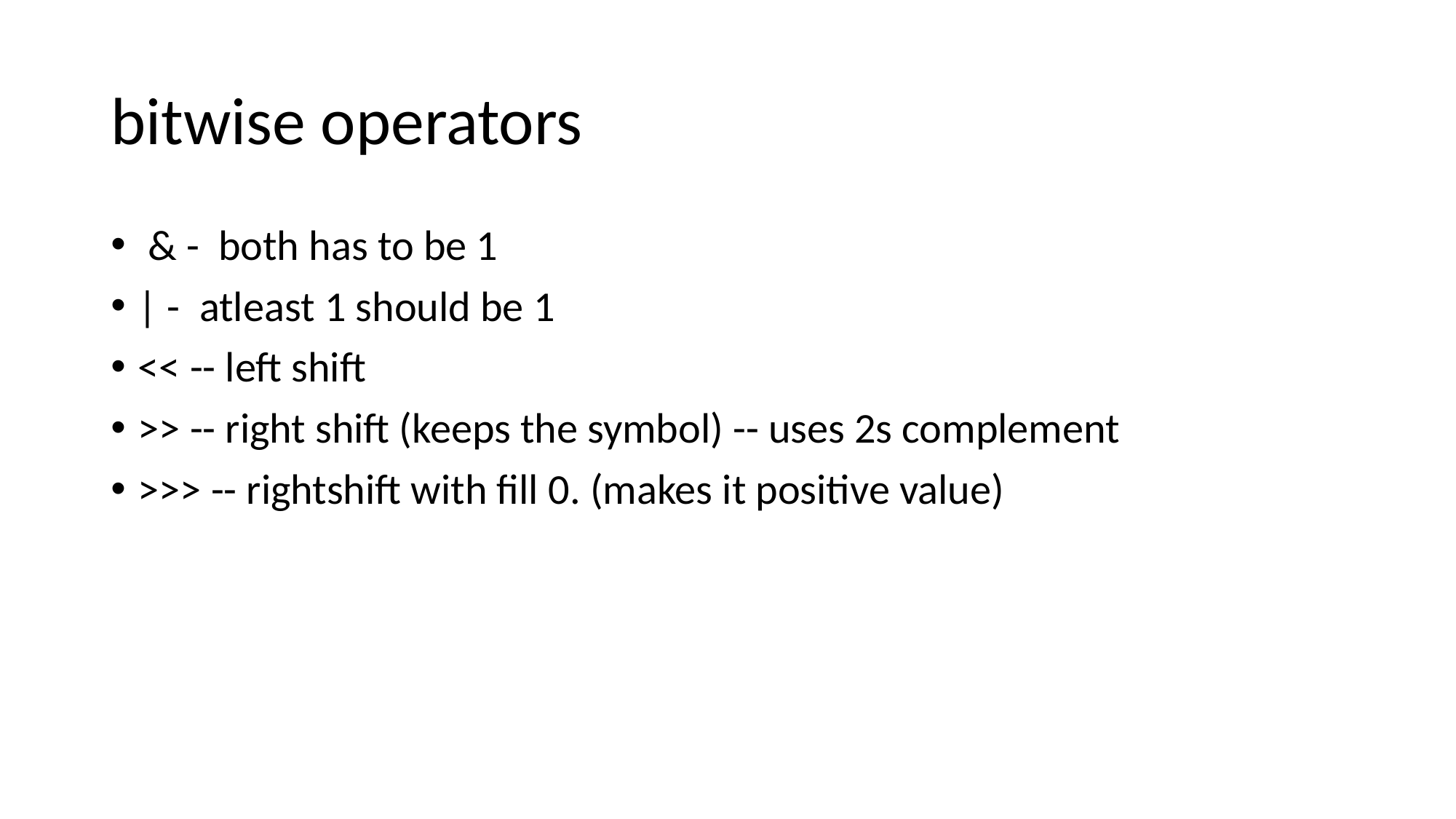

# bitwise operators
 & -  both has to be 1
| -  atleast 1 should be 1
<< -- left shift
>> -- right shift (keeps the symbol) -- uses 2s complement
>>> -- rightshift with fill 0. (makes it positive value)